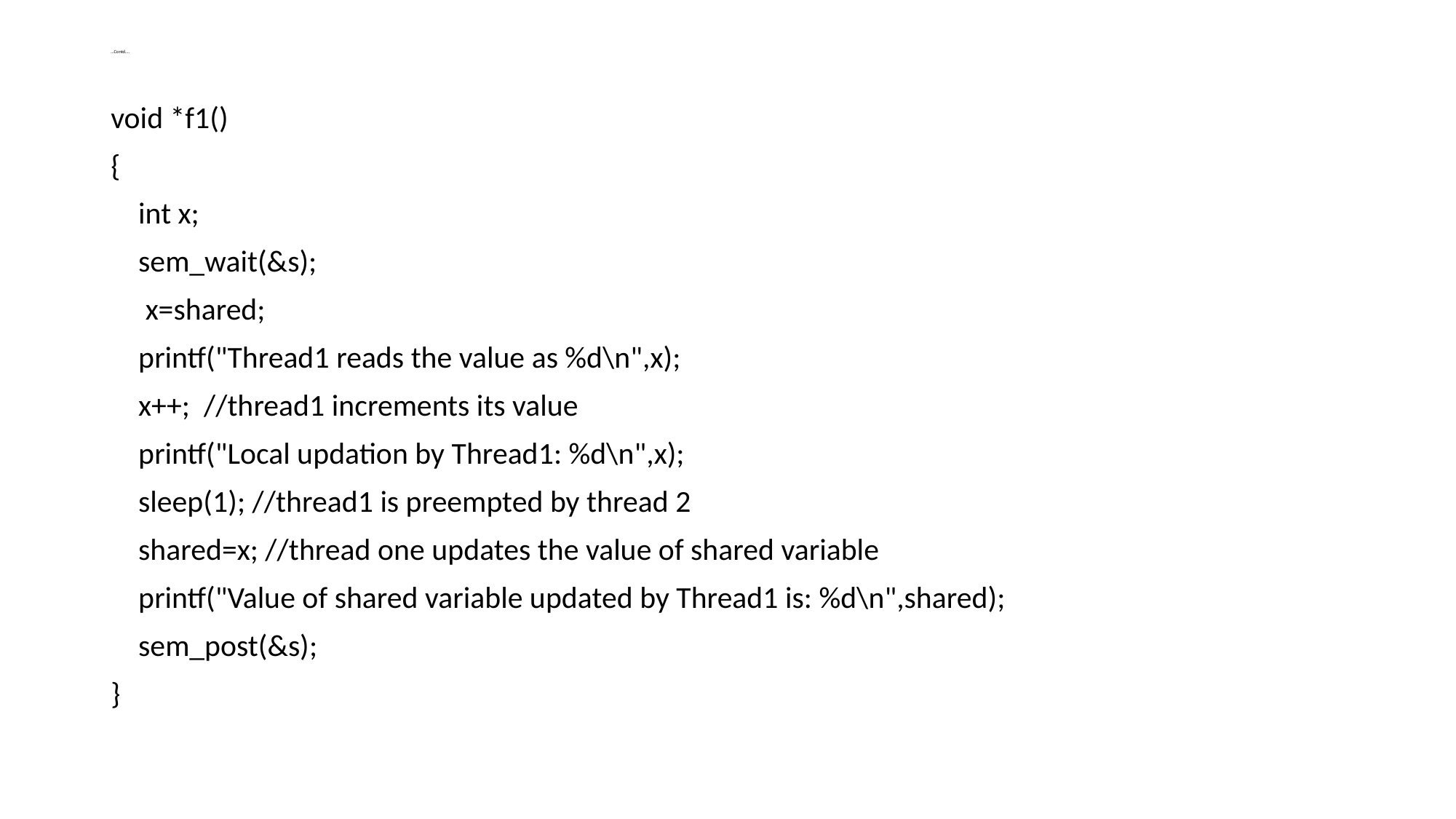

# …Contd….
void *f1()
{
    int x;
    sem_wait(&s);
     x=shared;
    printf("Thread1 reads the value as %d\n",x);
    x++;  //thread1 increments its value
    printf("Local updation by Thread1: %d\n",x);
    sleep(1); //thread1 is preempted by thread 2
    shared=x; //thread one updates the value of shared variable
    printf("Value of shared variable updated by Thread1 is: %d\n",shared);
    sem_post(&s);
}